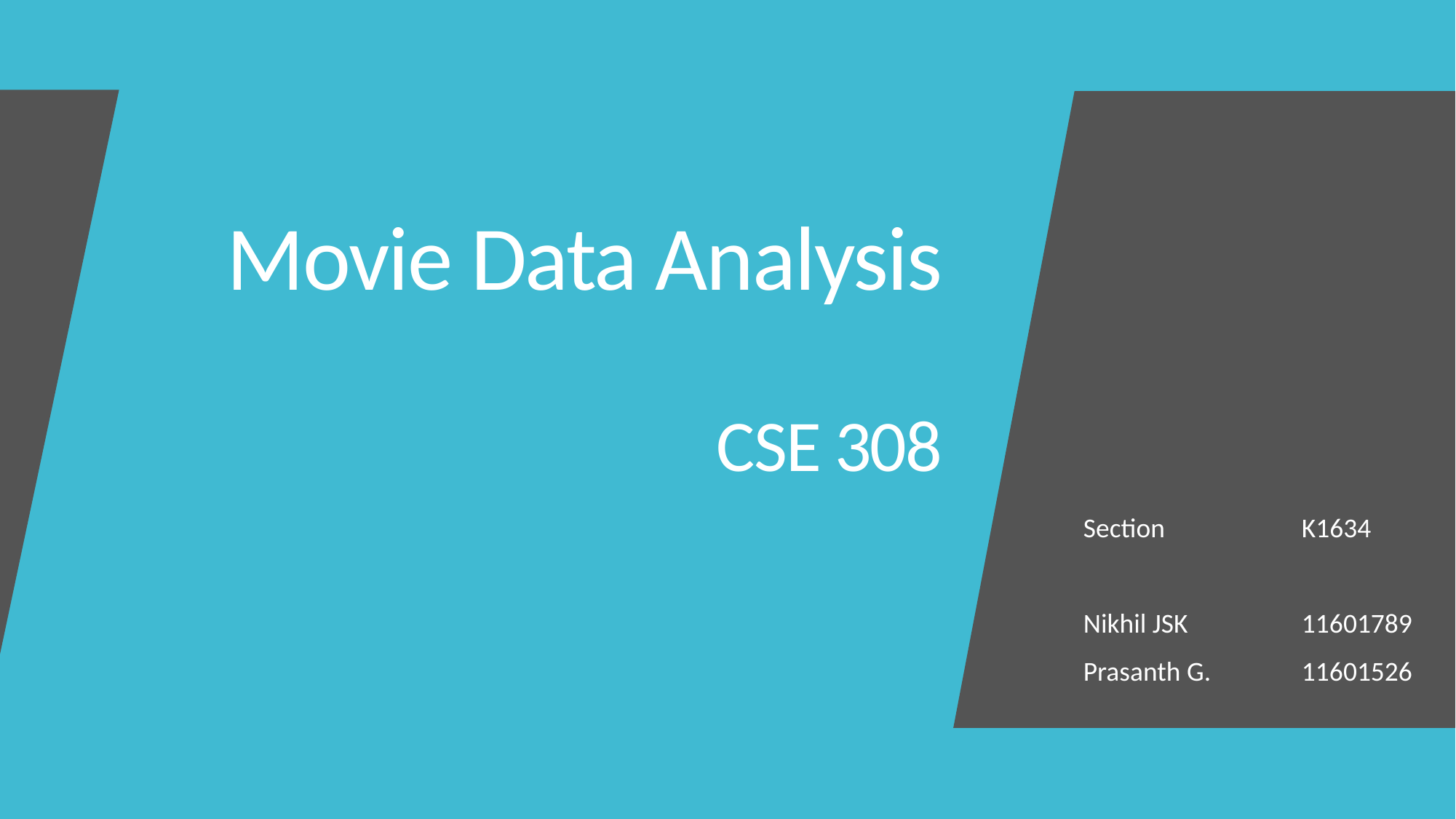

# Movie Data Analysis CSE 308
Section		K1634

Nikhil JSK		11601789
Prasanth G.	11601526